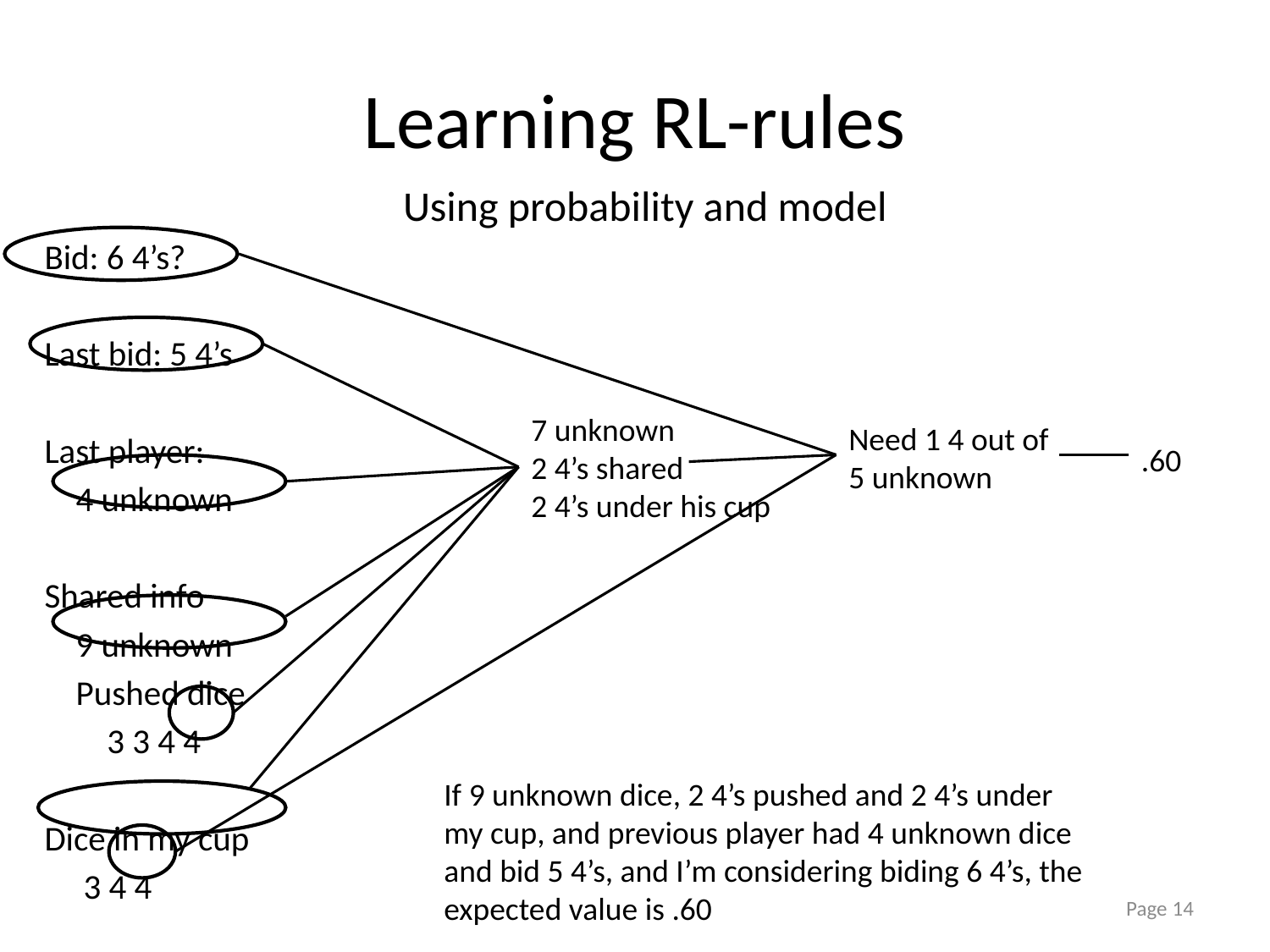

# Learning RL-rules
Using probability and model

Bid: 6 4’s?

Last bid: 5 4’s

Last player:
    4 unknown

Shared info
    9 unknown
    Pushed dice
        3 3 4 4

Dice in my cup
     3 4 4

7 unknown
2 4’s shared
2 4’s under his cup
Need 1 4 out of 5 unknown
.60

If 9 unknown dice, 2 4’s pushed and 2 4’s under my cup, and previous player had 4 unknown dice and bid 5 4’s, and I’m considering biding 6 4’s, the  expected value is .60

Page 14